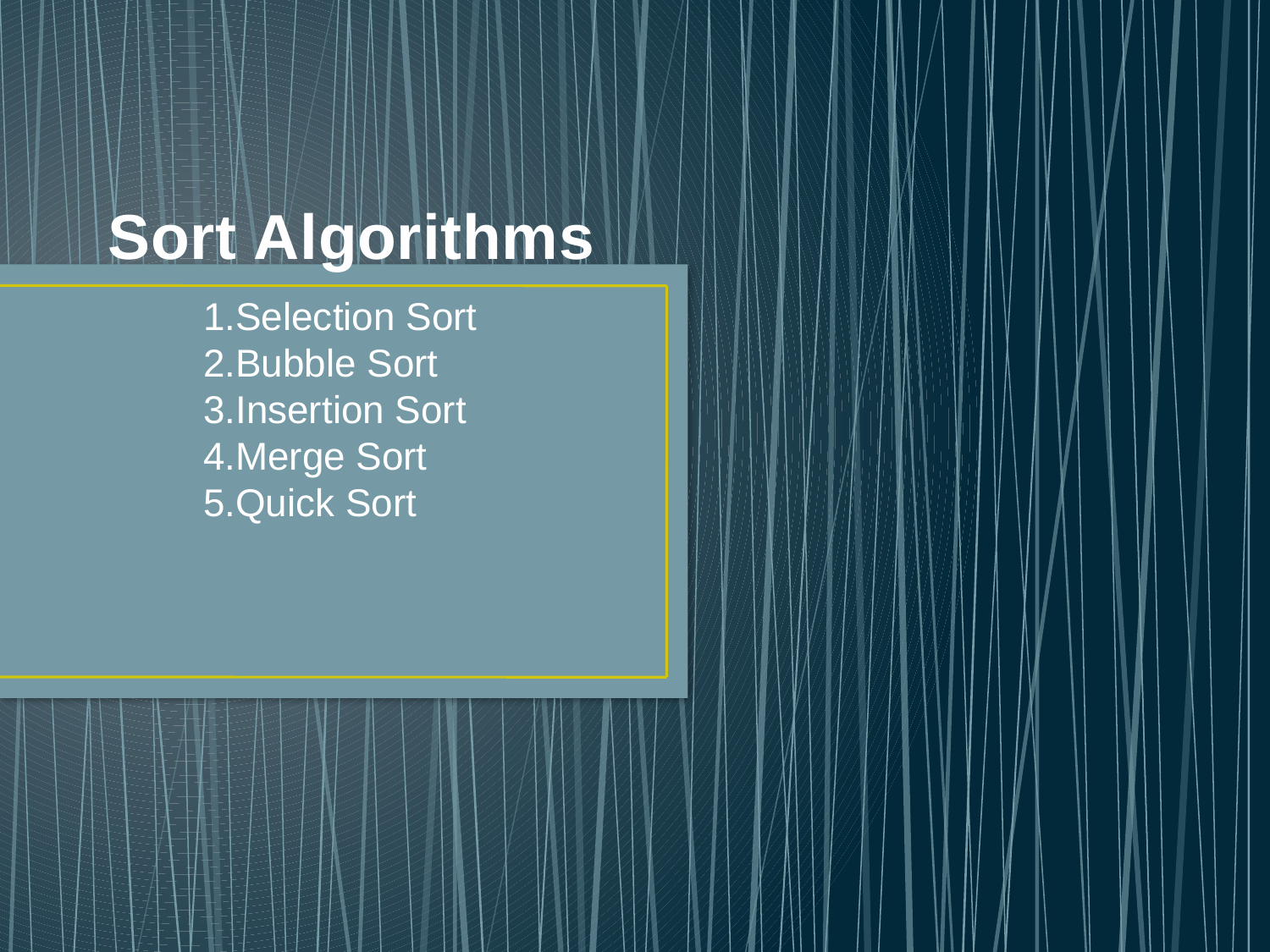

# Sort Algorithms
1.Selection Sort
2.Bubble Sort
3.Insertion Sort
4.Merge Sort
5.Quick Sort